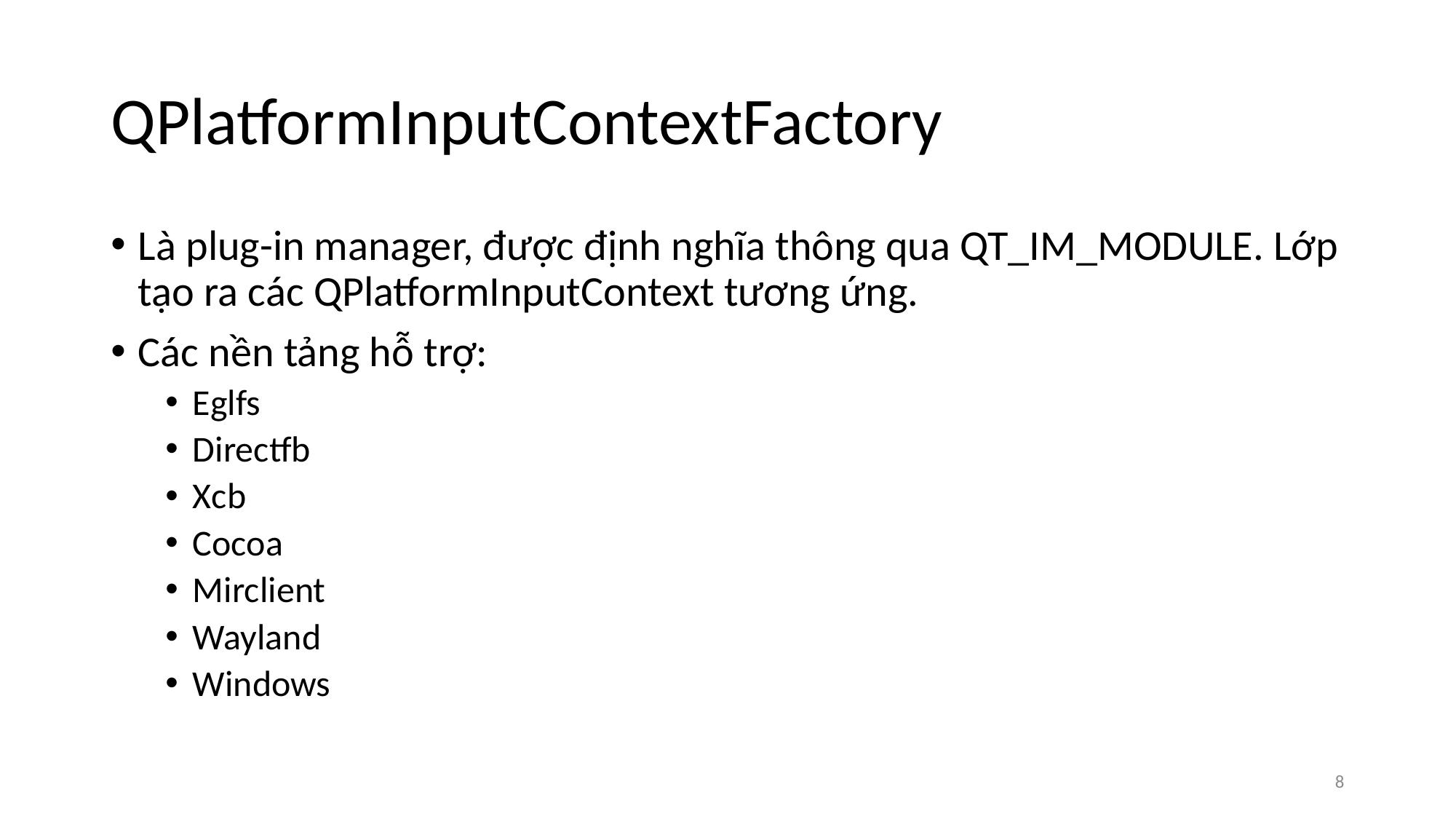

# QPlatformInputContextFactory
Là plug-in manager, được định nghĩa thông qua QT_IM_MODULE. Lớp tạo ra các QPlatformInputContext tương ứng.
Các nền tảng hỗ trợ:
Eglfs
Directfb
Xcb
Cocoa
Mirclient
Wayland
Windows

8